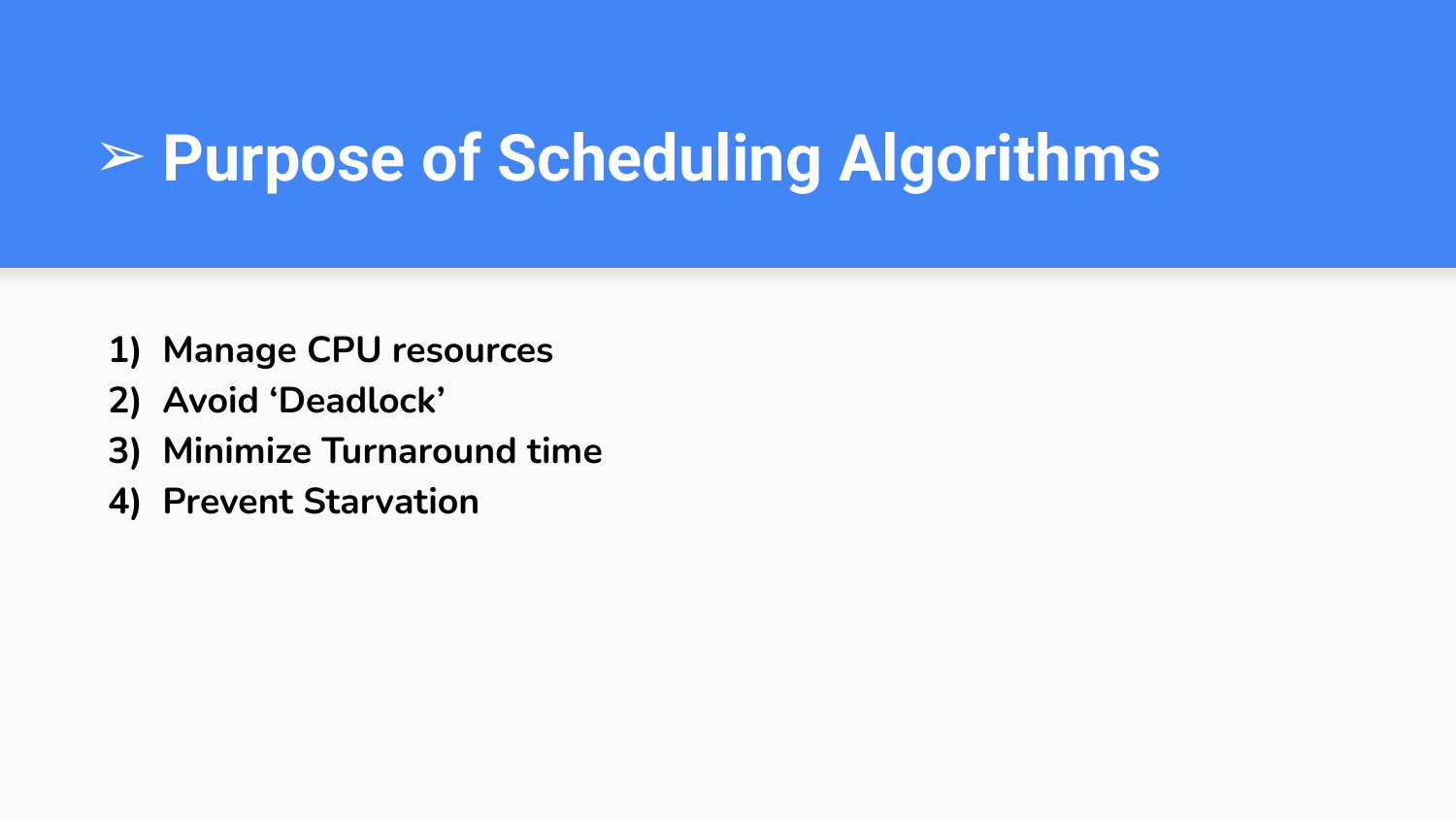

# Purpose of Scheduling Algorithms
Manage CPU resources
Avoid ‘Deadlock’
Minimize Turnaround time
Prevent Starvation